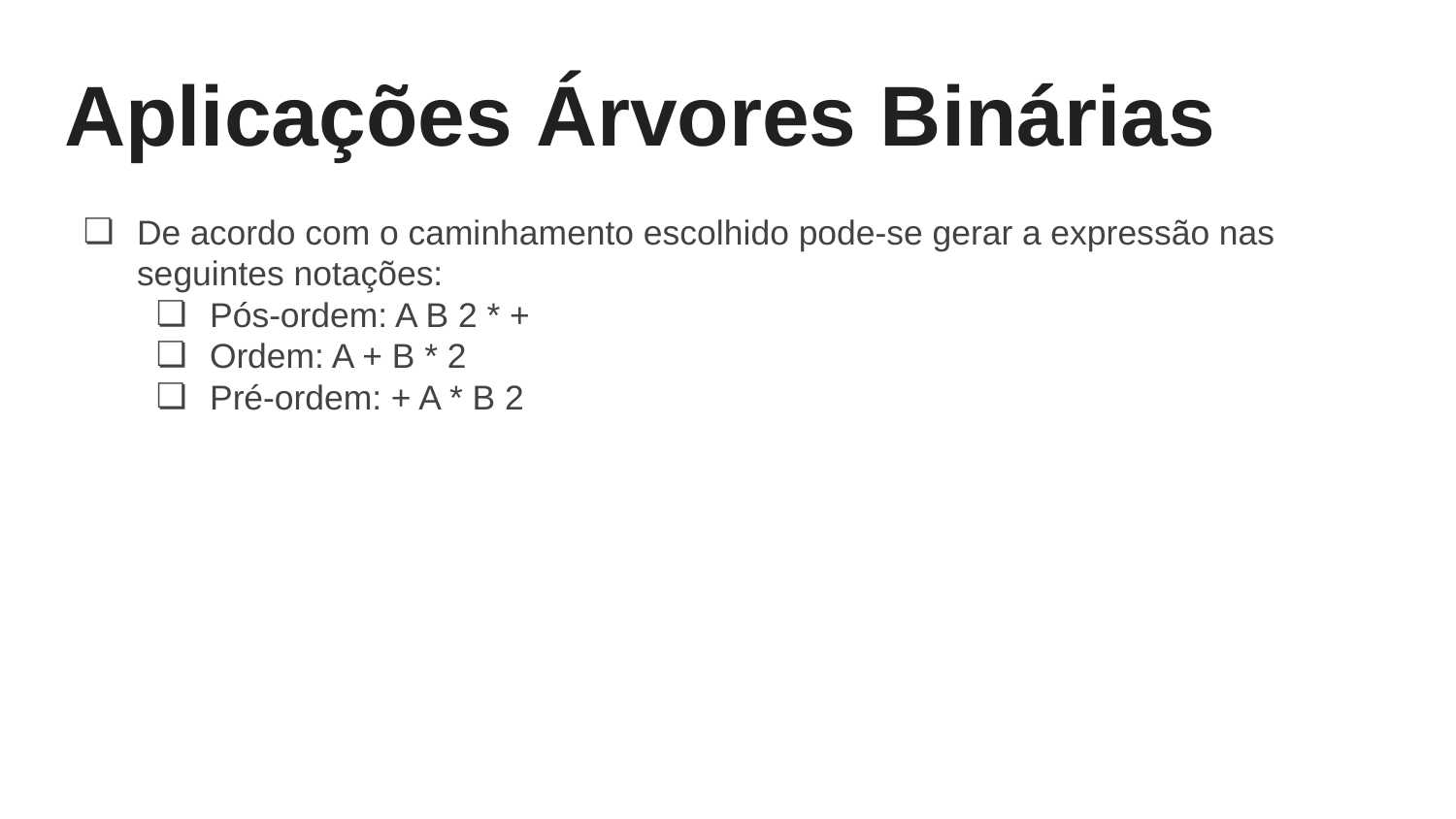

# Aplicações Árvores Binárias

De acordo com o caminhamento escolhido pode-se gerar a expressão nas seguintes notações:
Pós-ordem: A B 2 * +
Ordem: A + B * 2
Pré-ordem: + A * B 2